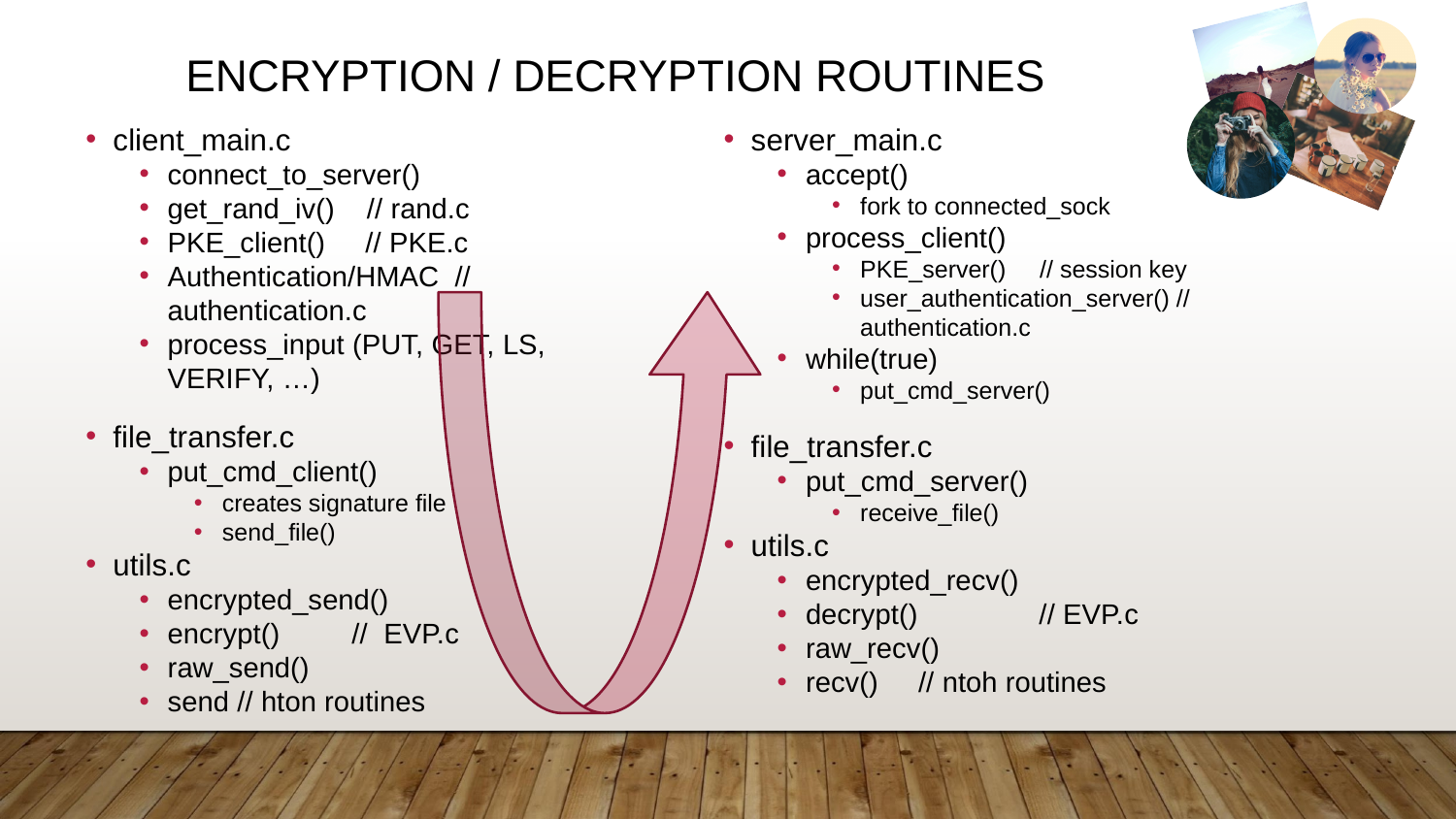

# ENCRYPTION / DECRYPTION ROUTINES
client_main.c
connect_to_server()
get_rand_iv()    // rand.c
PKE_client()     // PKE.c
Authentication/HMAC  // authentication.c
process_input (PUT, GET, LS, VERIFY, …)
file_transfer.c
put_cmd_client()
creates signature file
send_file()
utils.c
encrypted_send()
encrypt()         //  EVP.c
raw_send()
send // hton routines

server_main.c
accept()
fork to connected_sock
process_client()
PKE_server()     // session key
user_authentication_server() // authentication.c
while(true)
put_cmd_server()
file_transfer.c
put_cmd_server()
receive_file()
utils.c
encrypted_recv()
decrypt()  	           // EVP.c
raw_recv()
recv()     // ntoh routines